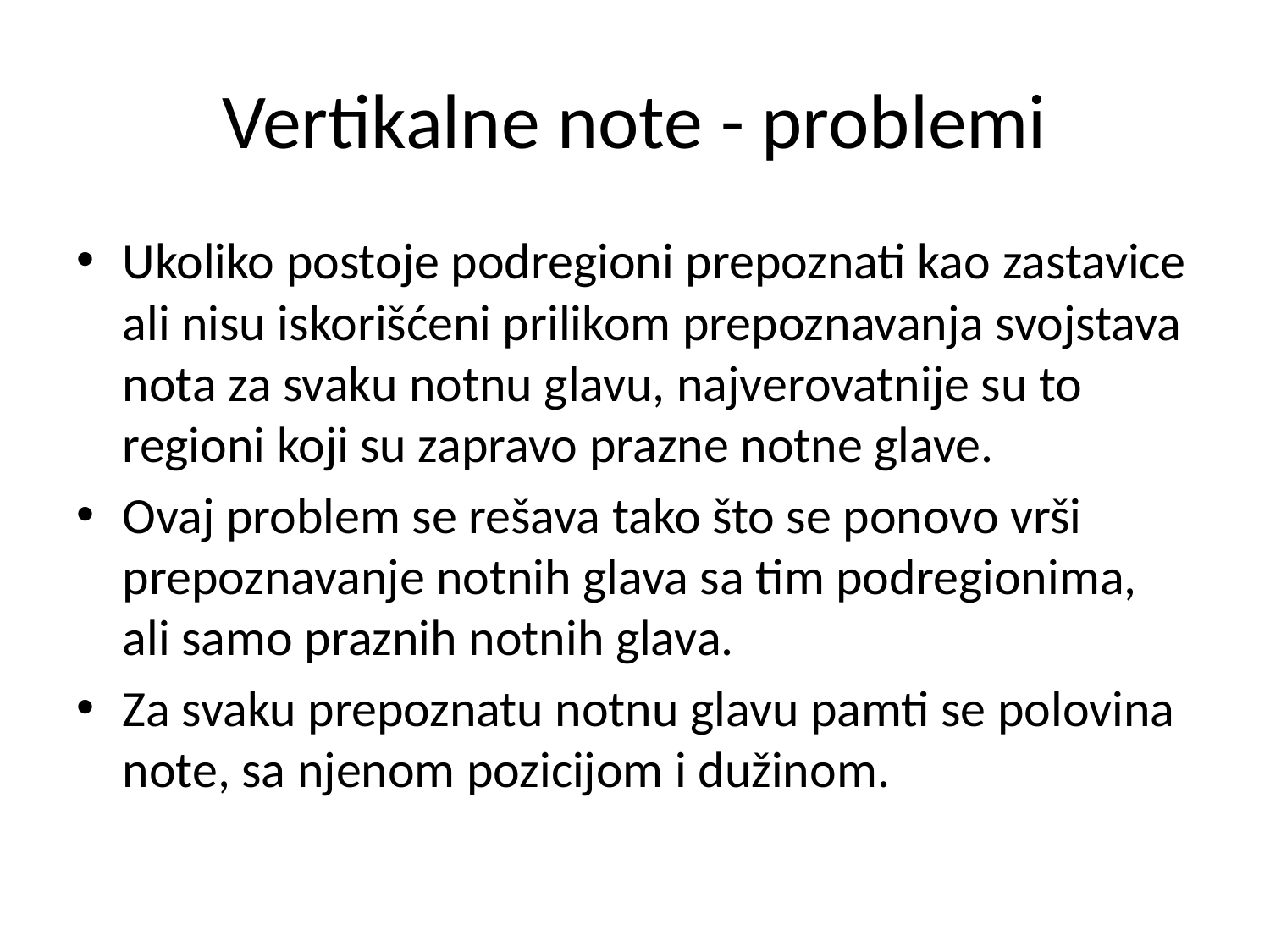

# Vertikalne note - problemi
Ukoliko postoje podregioni prepoznati kao zastavice ali nisu iskorišćeni prilikom prepoznavanja svojstava nota za svaku notnu glavu, najverovatnije su to regioni koji su zapravo prazne notne glave.
Ovaj problem se rešava tako što se ponovo vrši prepoznavanje notnih glava sa tim podregionima, ali samo praznih notnih glava.
Za svaku prepoznatu notnu glavu pamti se polovina note, sa njenom pozicijom i dužinom.